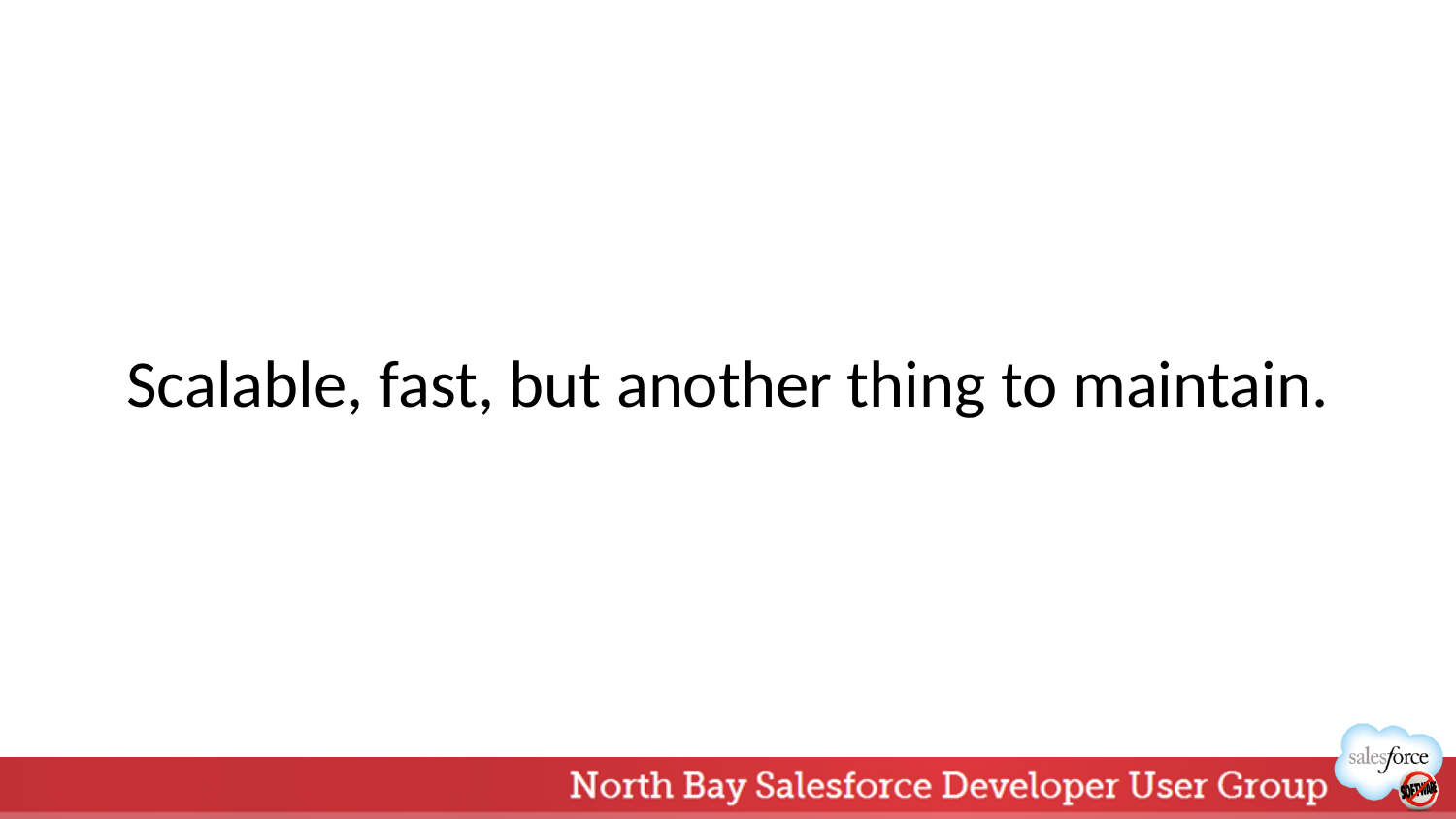

# Scalable, fast, but another thing to maintain.